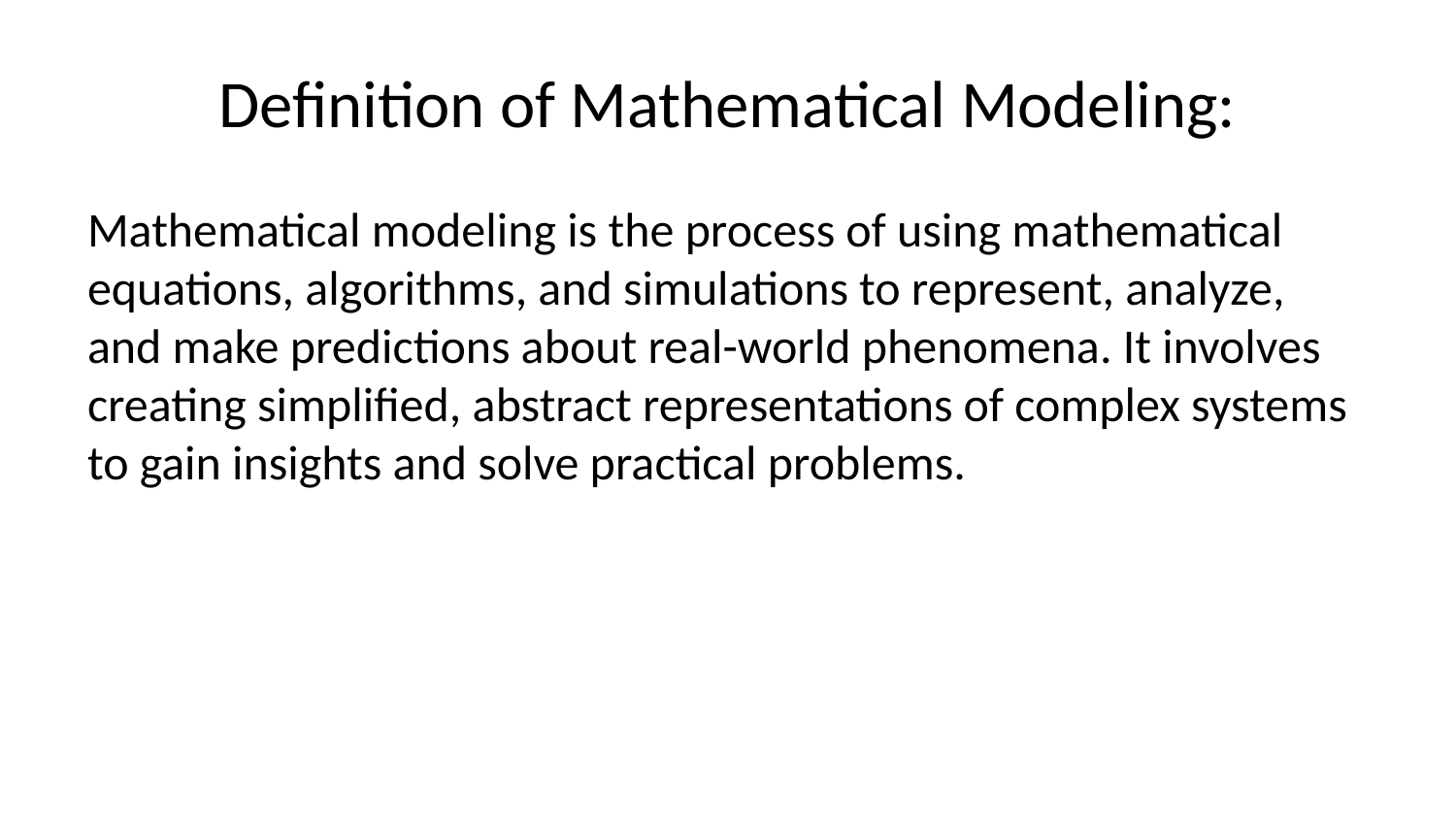

# Definition of Mathematical Modeling:
Mathematical modeling is the process of using mathematical equations, algorithms, and simulations to represent, analyze, and make predictions about real-world phenomena. It involves creating simplified, abstract representations of complex systems to gain insights and solve practical problems.